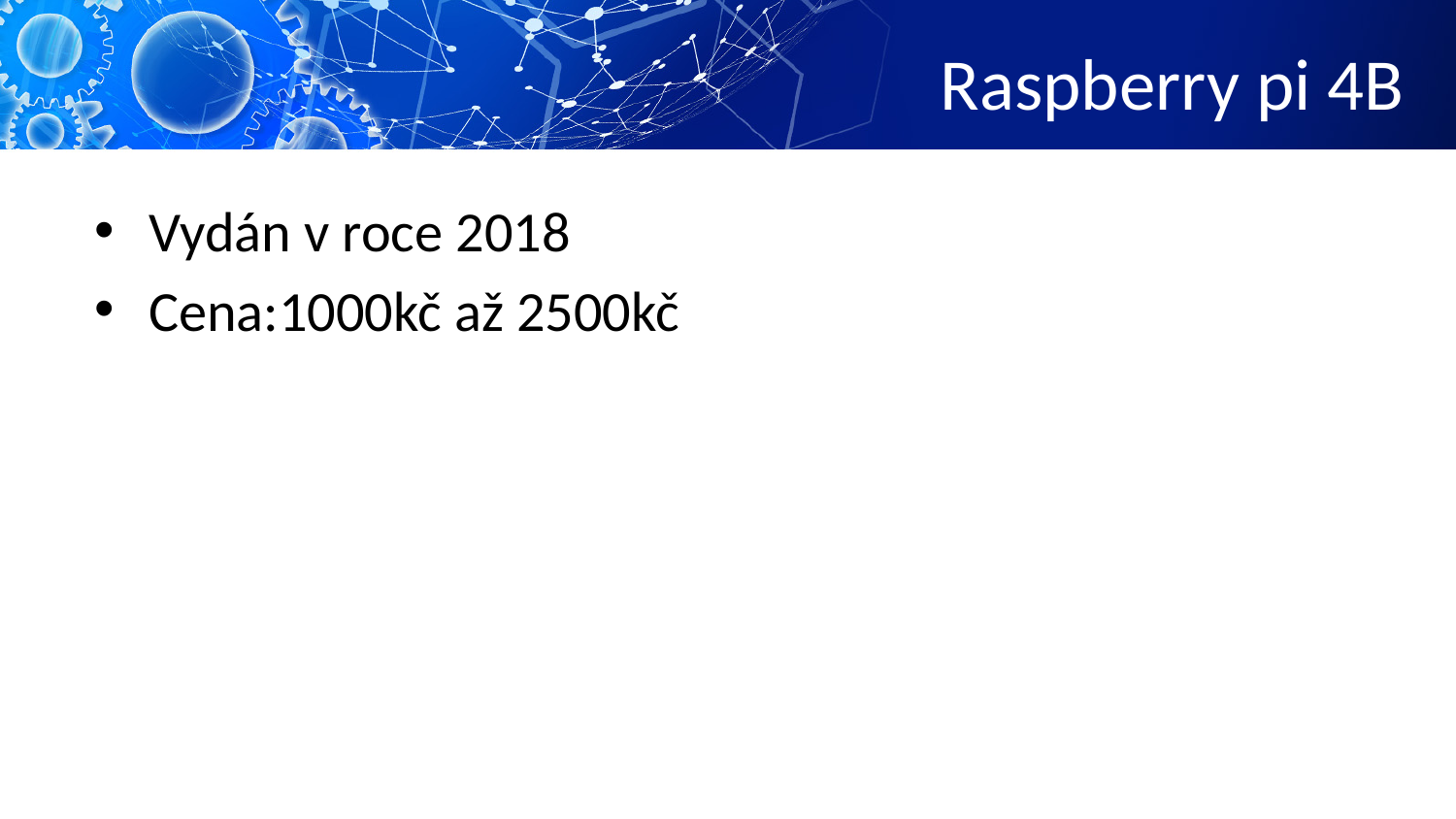

# Raspberry pi 4B
Vydán v roce 2018
Cena:1000kč až 2500kč